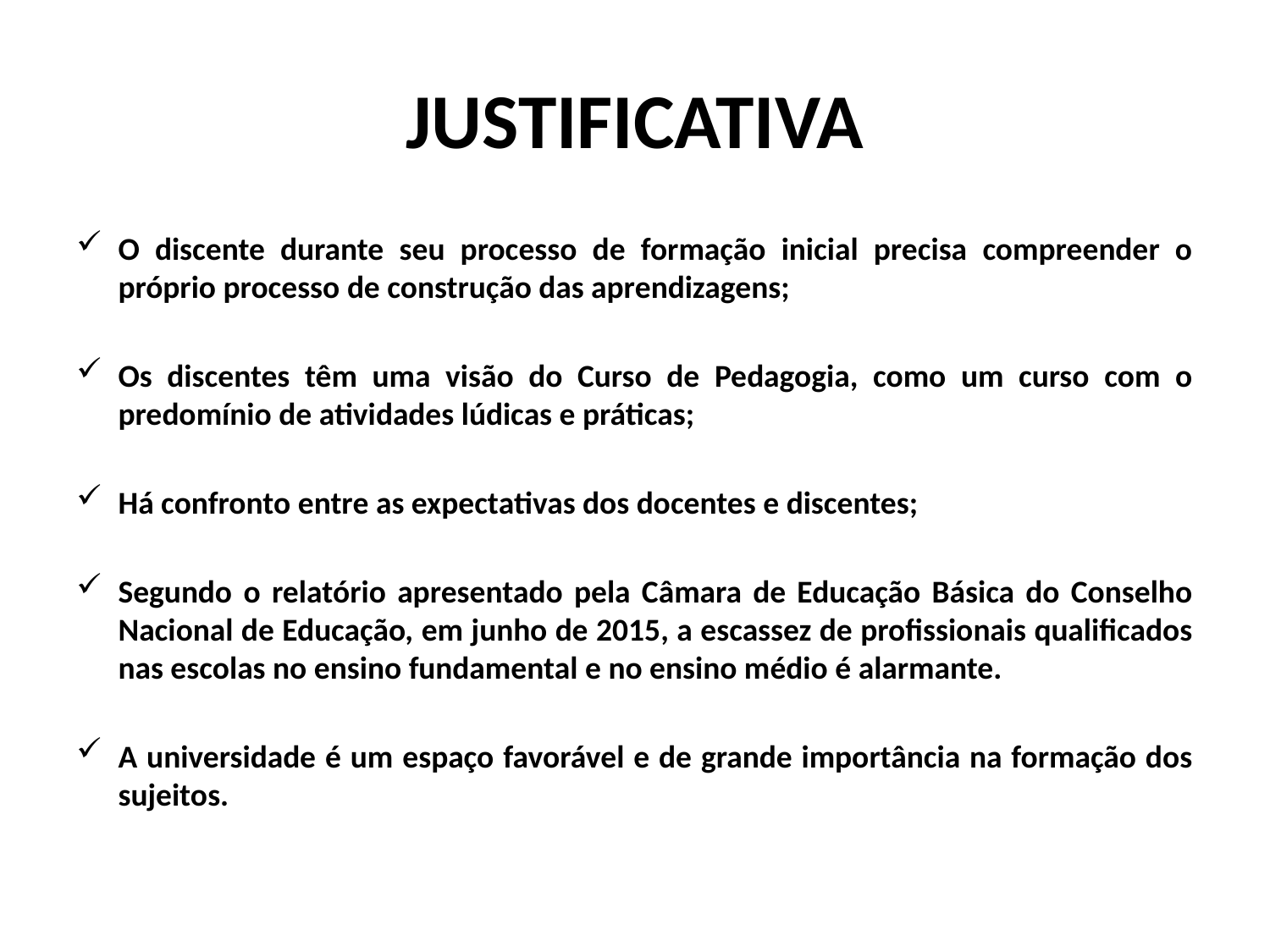

# JUSTIFICATIVA
O discente durante seu processo de formação inicial precisa compreender o próprio processo de construção das aprendizagens;

Os discentes têm uma visão do Curso de Pedagogia, como um curso com o predomínio de atividades lúdicas e práticas;

Há confronto entre as expectativas dos docentes e discentes;

Segundo o relatório apresentado pela Câmara de Educação Básica do Conselho Nacional de Educação, em junho de 2015, a escassez de profissionais qualificados nas escolas no ensino fundamental e no ensino médio é alarmante.

A universidade é um espaço favorável e de grande importância na formação dos sujeitos.